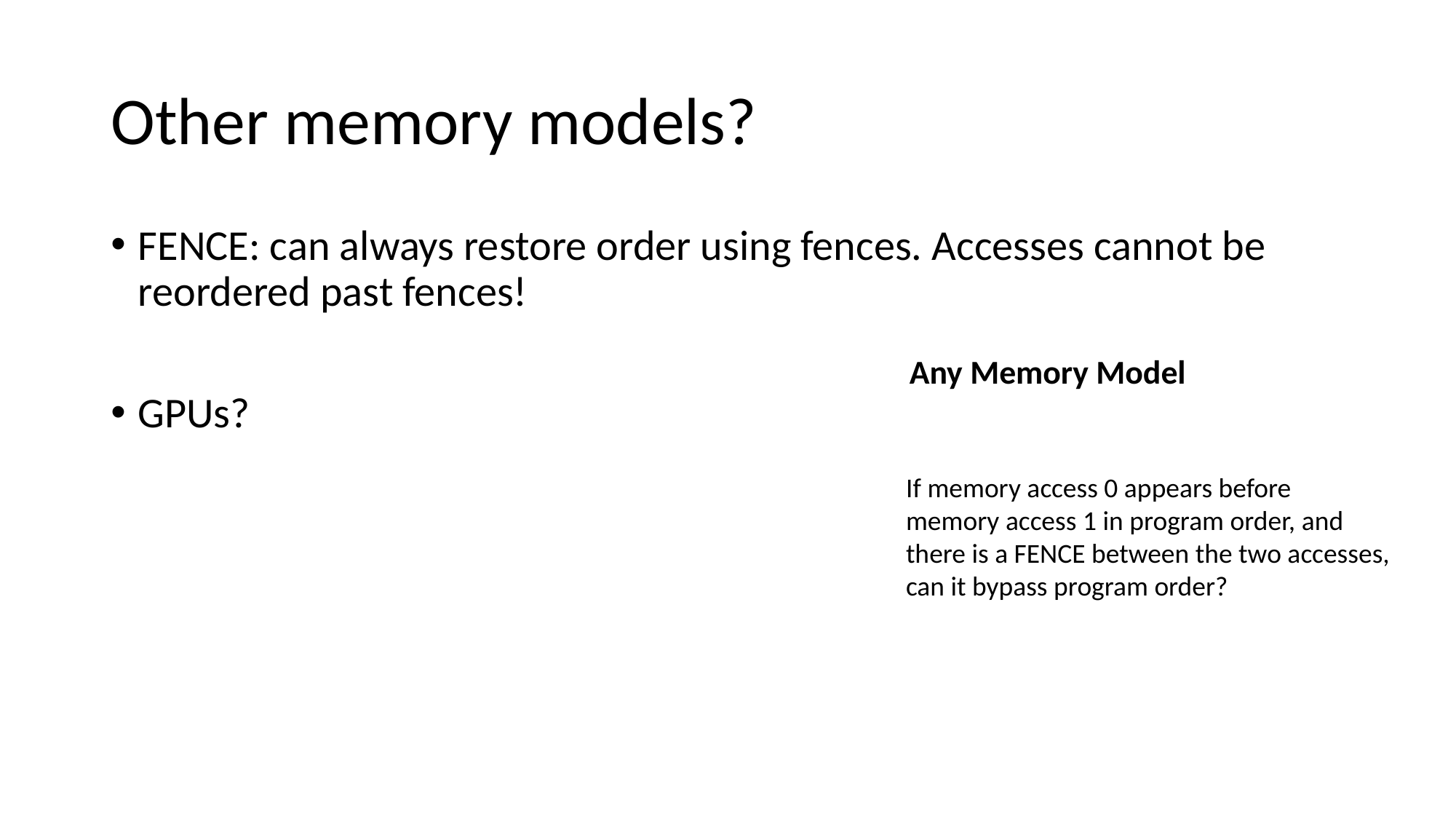

# Other memory models?

FENCE: can always restore order using fences. Accesses cannot be reordered past fences!

GPUs?
Any Memory Model
If memory access 0 appears before
memory access 1 in program order, and
there is a FENCE between the two accesses,
can it bypass program order?